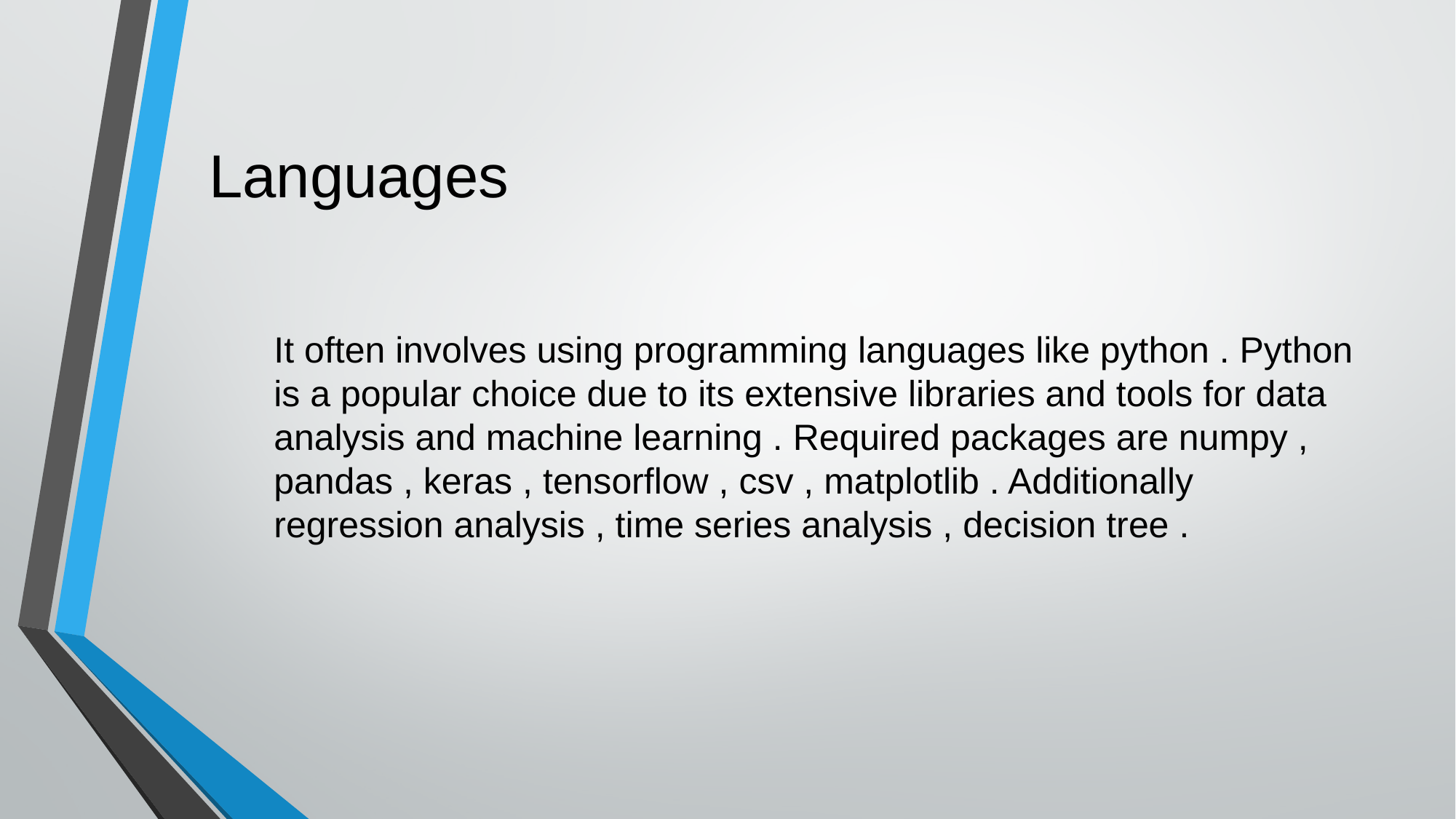

# Languages
It often involves using programming languages like python . Python is a popular choice due to its extensive libraries and tools for data analysis and machine learning . Required packages are numpy , pandas , keras , tensorflow , csv , matplotlib . Additionally regression analysis , time series analysis , decision tree .